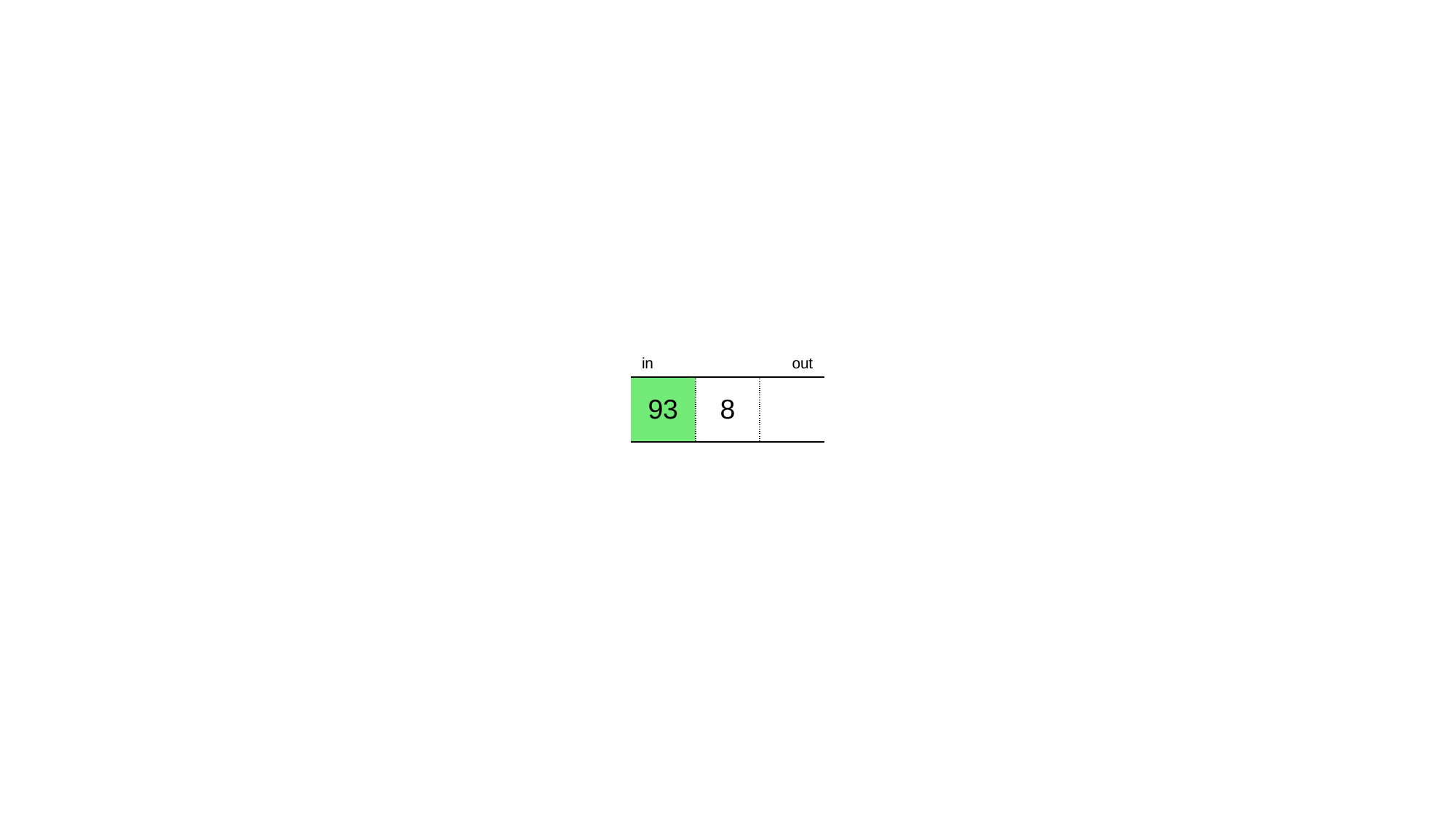

out
in
| 93 | 8 |  |
| --- | --- | --- |